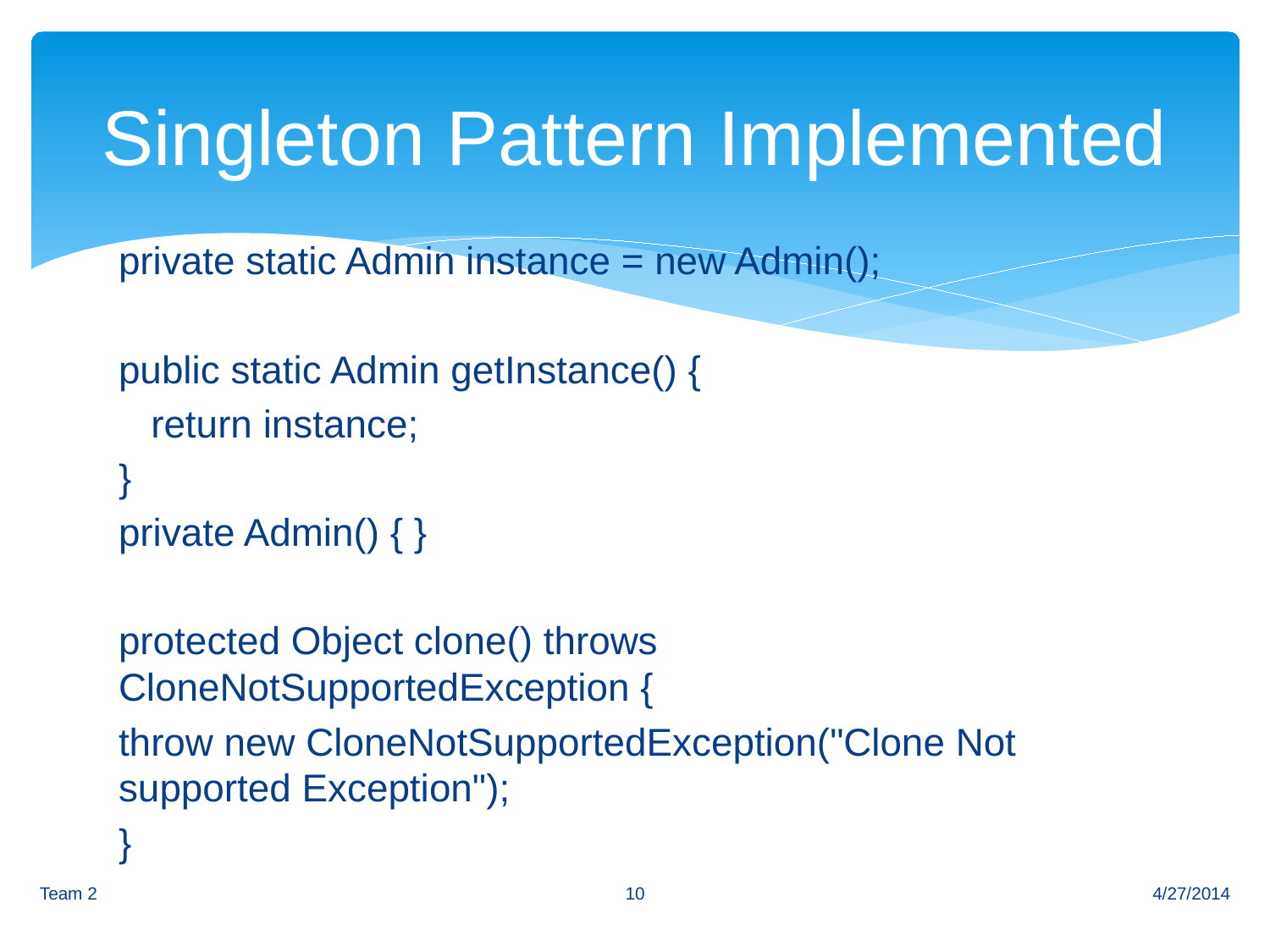

# Singleton Pattern Implemented

private static Admin instance = new Admin();

public static Admin getInstance() {
   return instance;
}
private Admin() { }

protected Object clone() throws CloneNotSupportedException {
throw new CloneNotSupportedException("Clone Not supported Exception");
}​

10
Team 2
4/27/2014